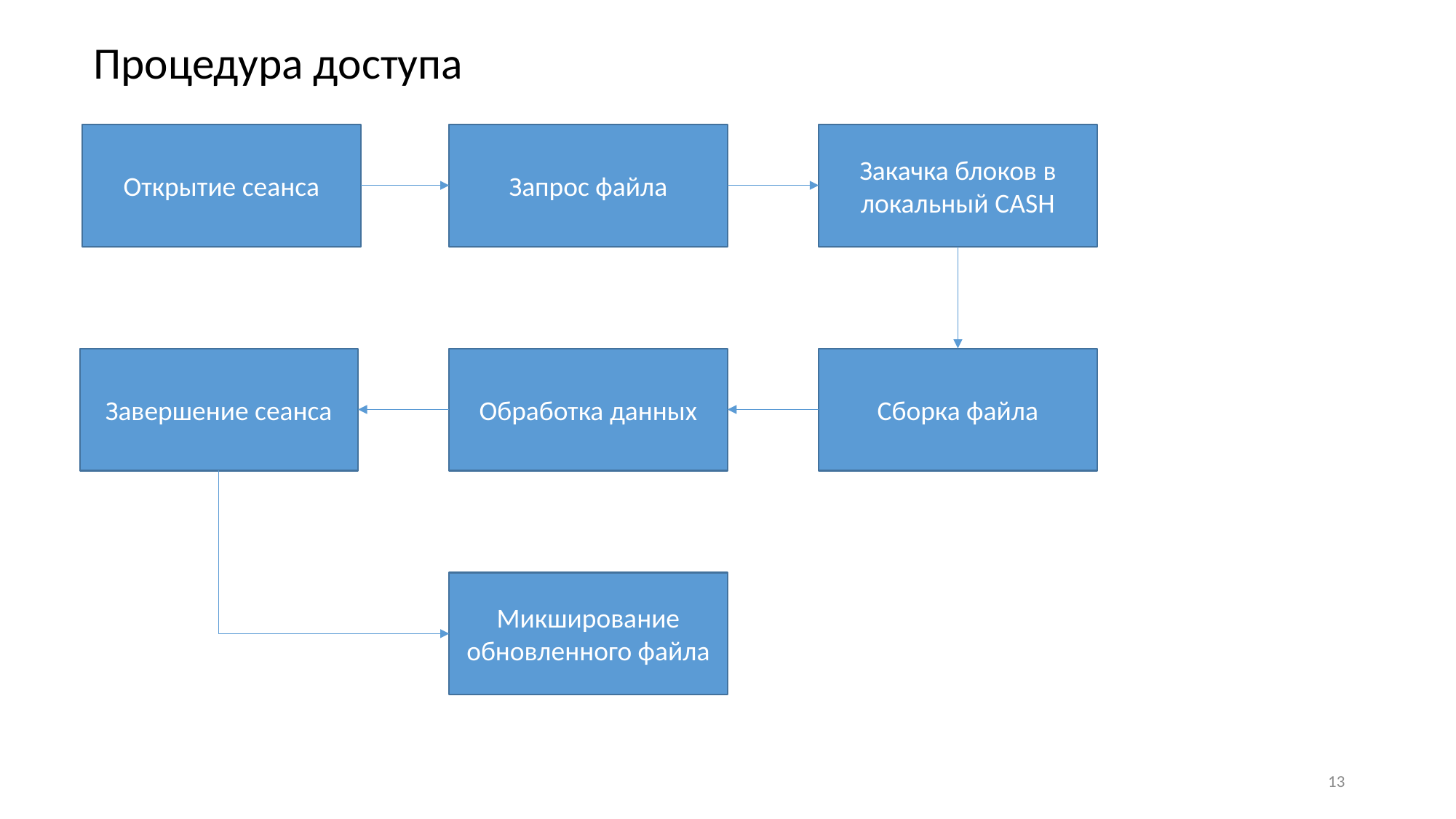

# Процедура доступа
Открытие сеанса
Запрос файла
Закачка блоков в локальный CASH
Обработка данных
Завершение сеанса
Сборка файла
Микширование обновленного файла
13